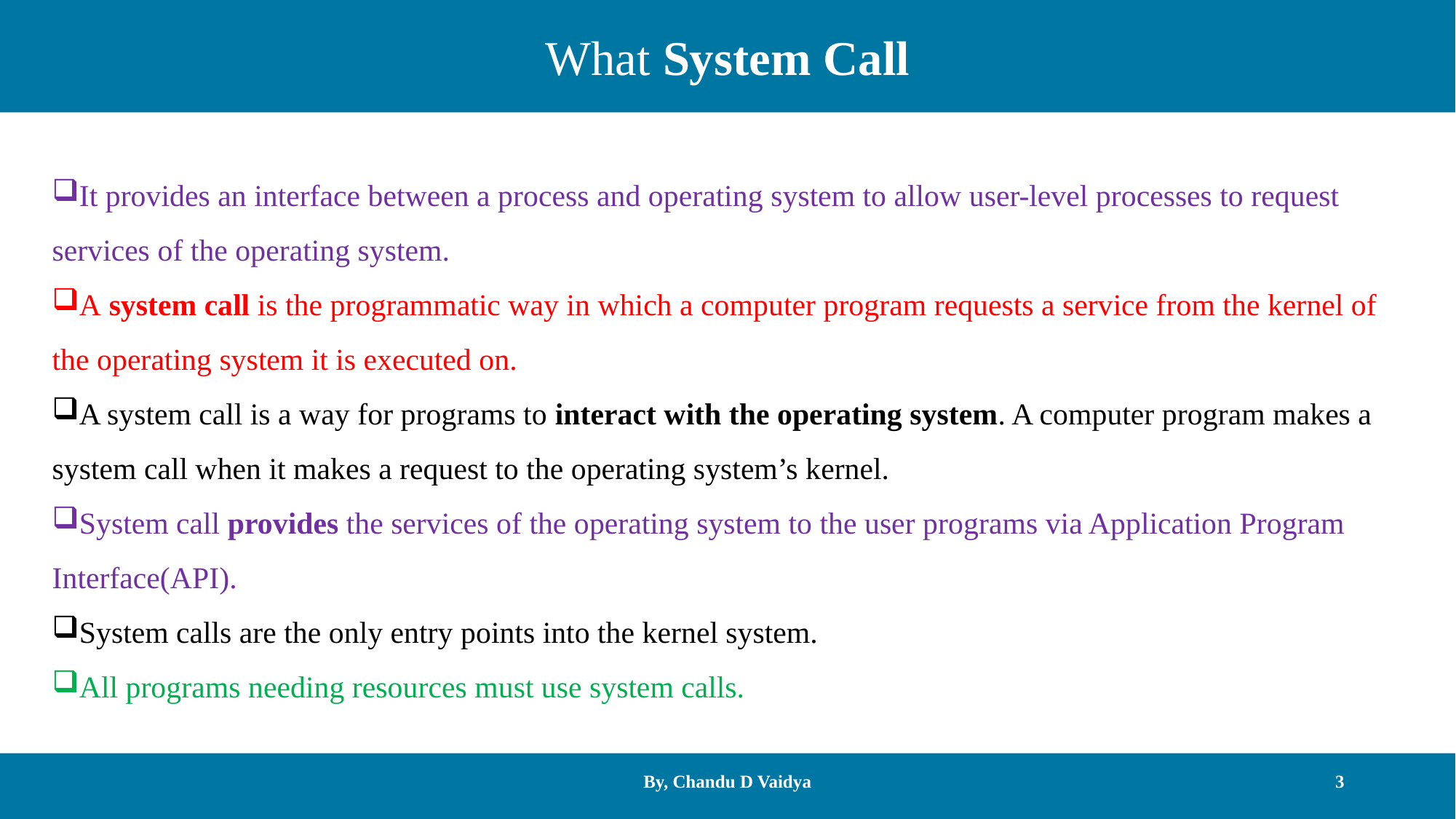

What System Call

It provides an interface between a process and operating system to allow user-level processes to request services of the operating system.
A system call is the programmatic way in which a computer program requests a service from the kernel of the operating system it is executed on.
A system call is a way for programs to interact with the operating system. A computer program makes a system call when it makes a request to the operating system’s kernel.
System call provides the services of the operating system to the user programs via Application Program Interface(API).
System calls are the only entry points into the kernel system.
All programs needing resources must use system calls.

By, Chandu D Vaidya
3